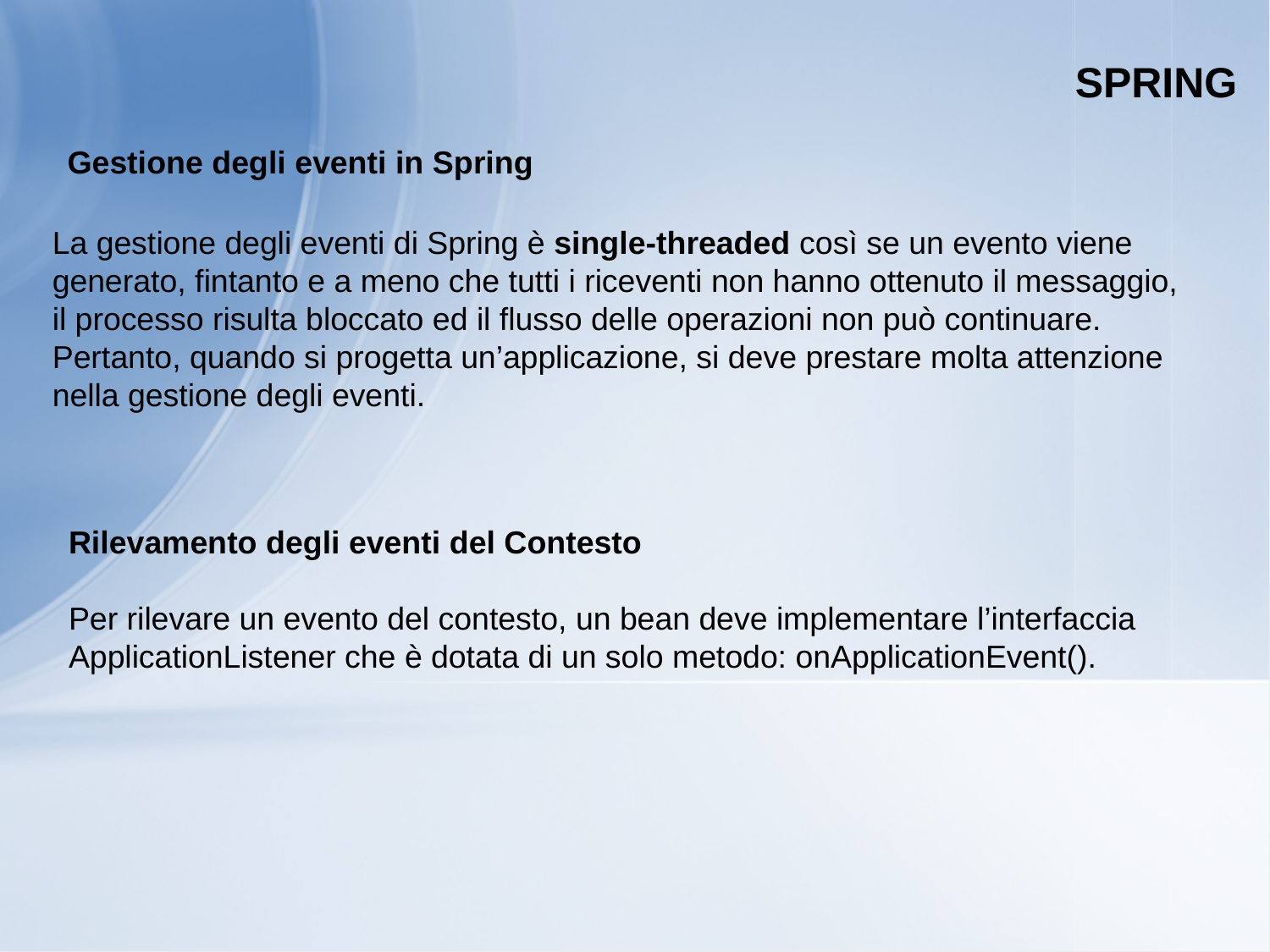

SPRING
Gestione degli eventi in Spring
La gestione degli eventi di Spring è single-threaded così se un evento viene generato, fintanto e a meno che tutti i riceventi non hanno ottenuto il messaggio, il processo risulta bloccato ed il flusso delle operazioni non può continuare. Pertanto, quando si progetta un’applicazione, si deve prestare molta attenzione nella gestione degli eventi.
Rilevamento degli eventi del Contesto

Per rilevare un evento del contesto, un bean deve implementare l’interfaccia ApplicationListener che è dotata di un solo metodo: onApplicationEvent().